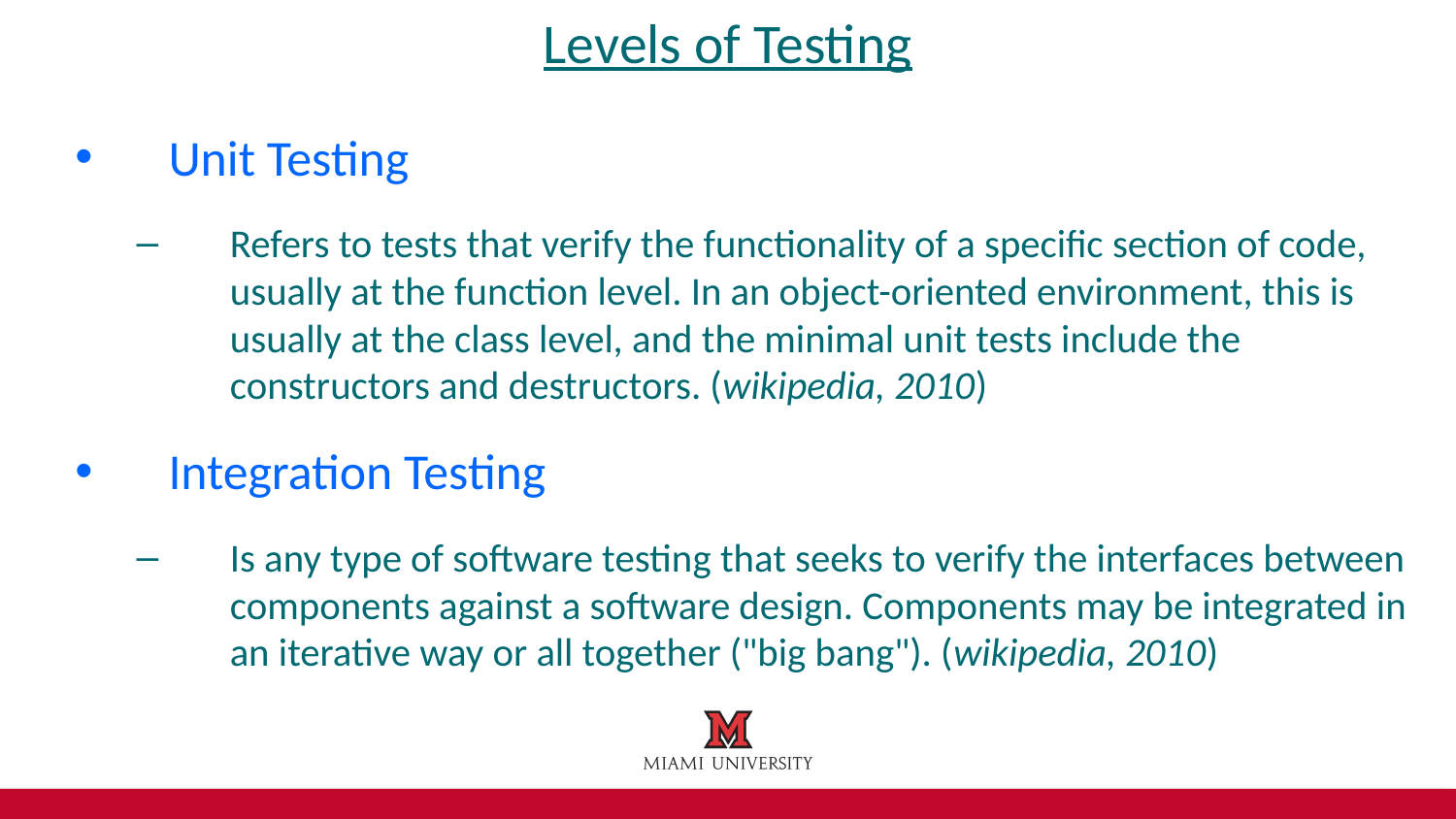

# Levels of Testing
Unit Testing
Refers to tests that verify the functionality of a specific section of code, usually at the function level. In an object-oriented environment, this is usually at the class level, and the minimal unit tests include the constructors and destructors. (wikipedia, 2010)
Integration Testing
Is any type of software testing that seeks to verify the interfaces between components against a software design. Components may be integrated in an iterative way or all together ("big bang"). (wikipedia, 2010)